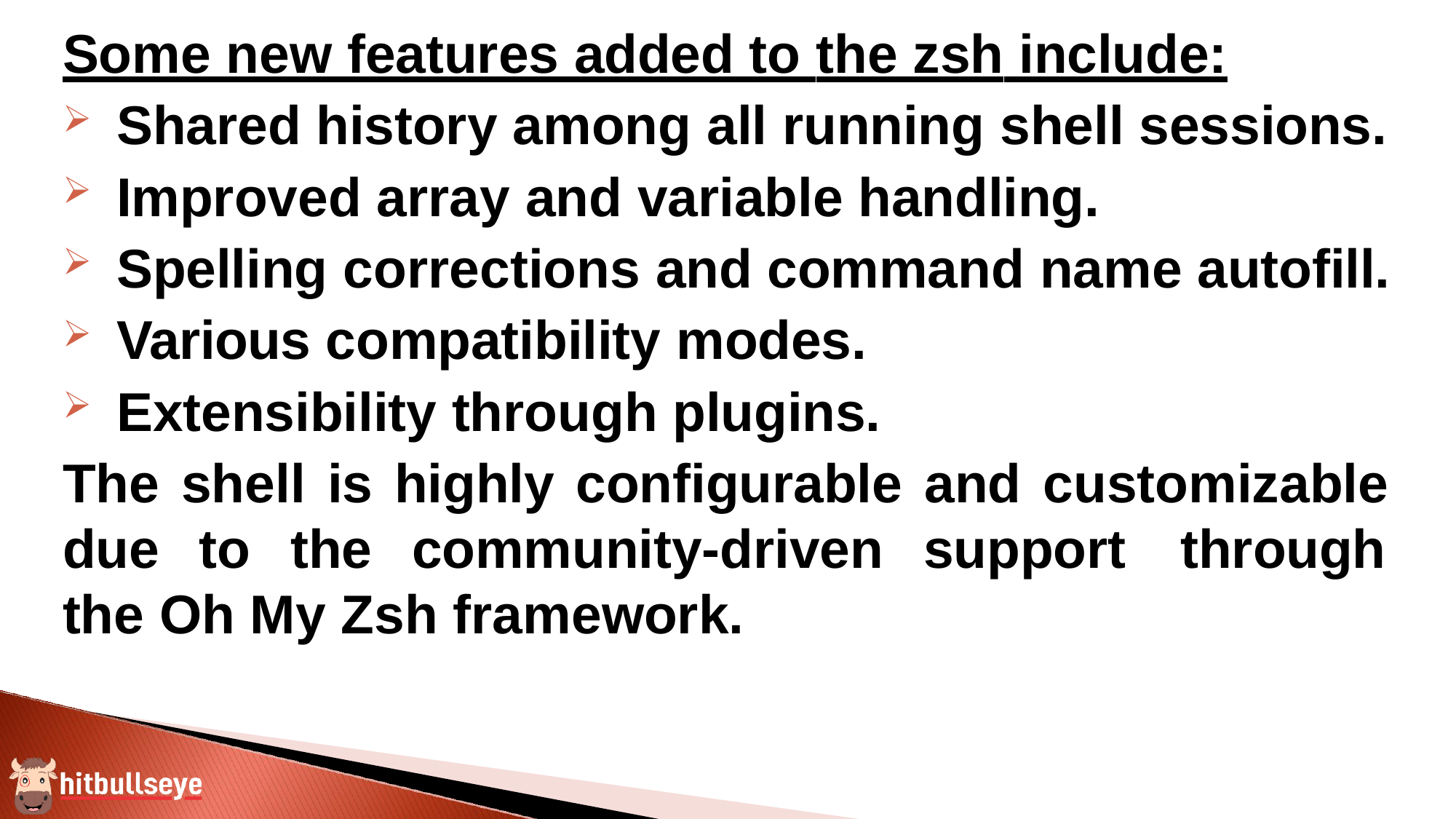

Some new features added to the zsh include:
Shared history among all running shell sessions.
Improved array and variable handling.
Spelling corrections and command name autofill.
Various compatibility modes.
Extensibility through plugins.
The shell is highly configurable and customizable  due to the community-driven support through  the Oh My Zsh framework.